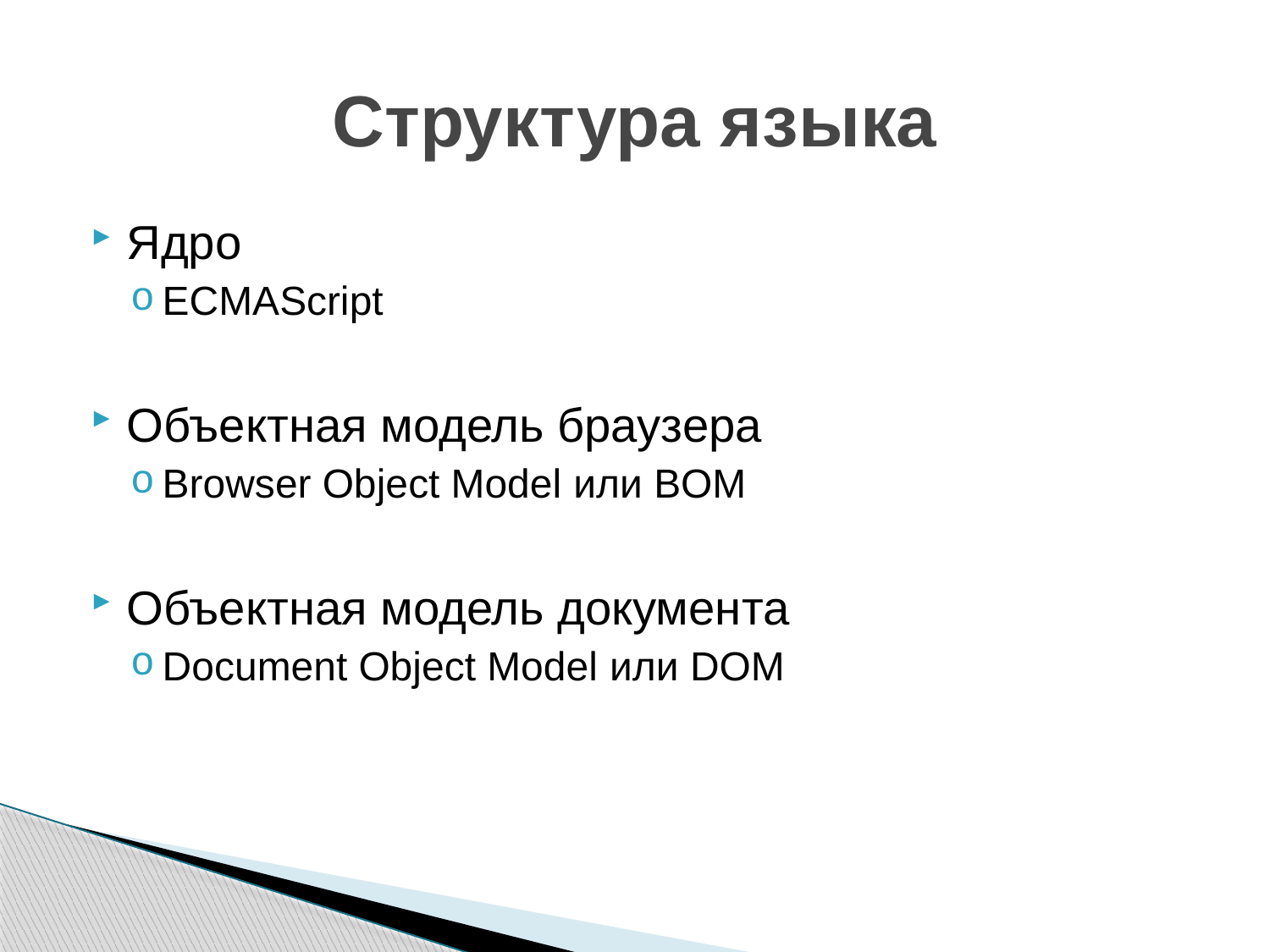

# Структура языка
Ядро
ECMAScript

Объектная модель браузера
Browser Object Model или BOM

Объектная модель документа
Document Object Model или DOM